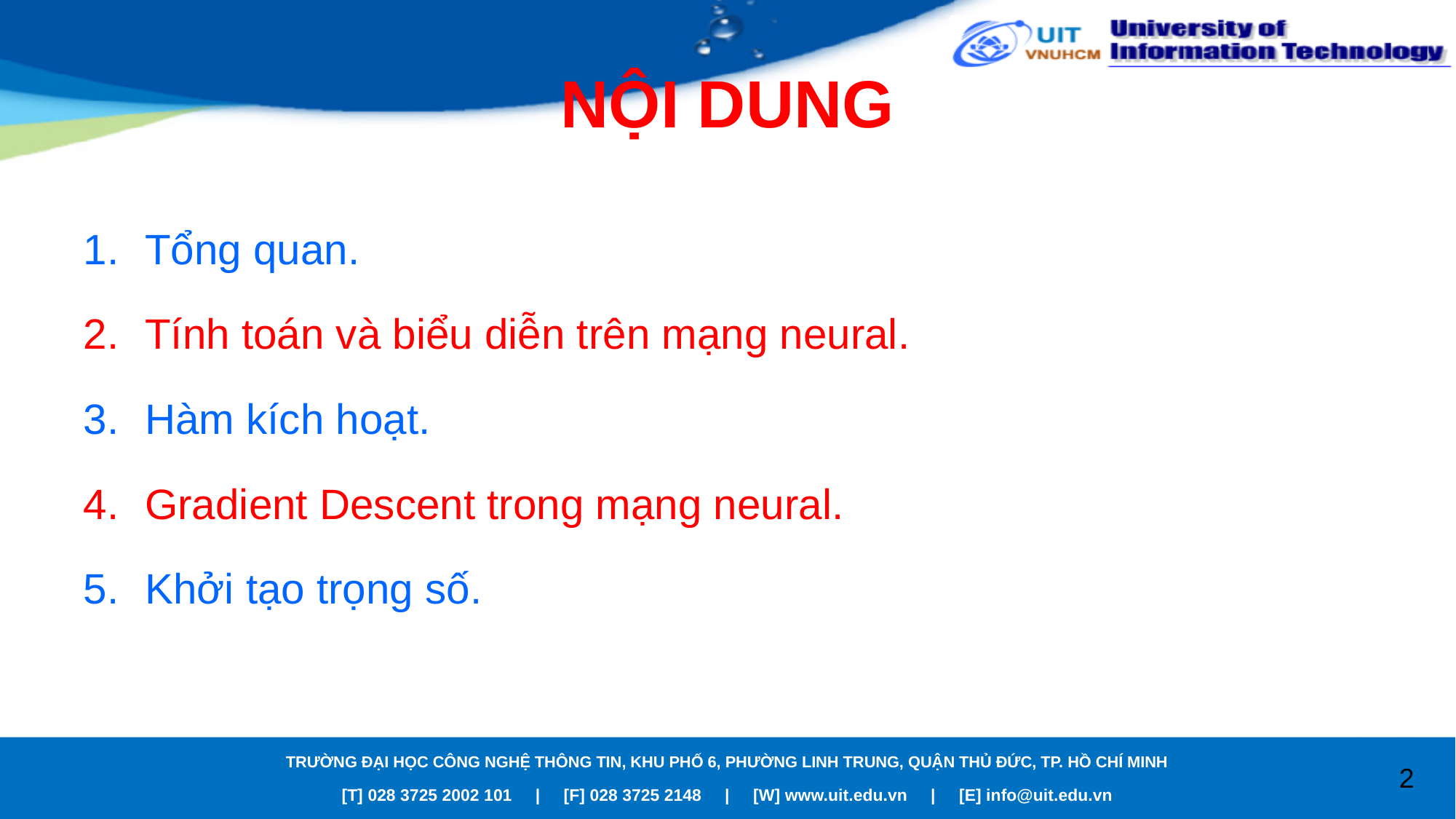

# NỘI DUNG
Tổng quan.
Tính toán và biểu diễn trên mạng neural.
Hàm kích hoạt.
Gradient Descent trong mạng neural.
Khởi tạo trọng số.